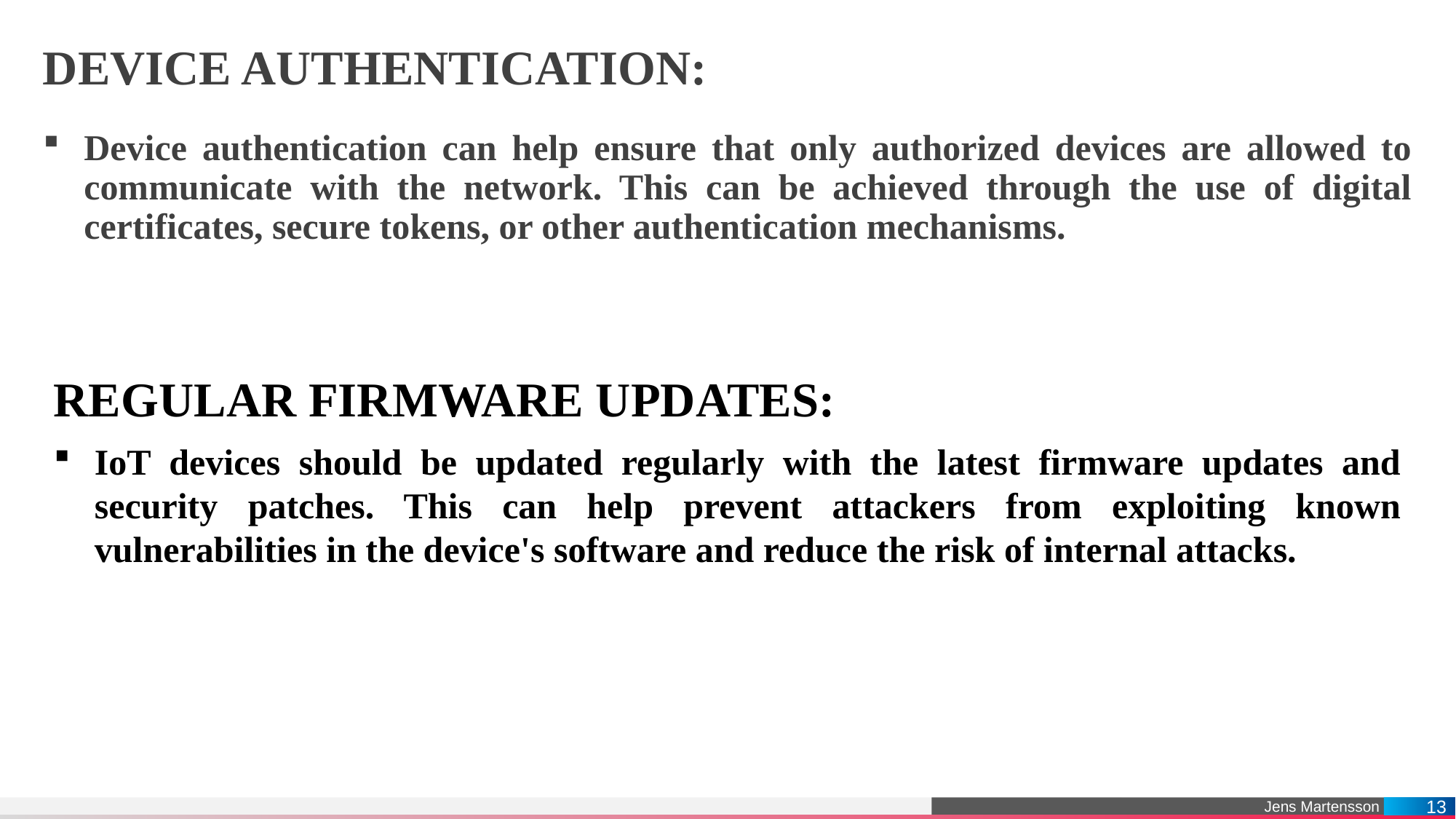

# DEVICE AUTHENTICATION:
Device authentication can help ensure that only authorized devices are allowed to communicate with the network. This can be achieved through the use of digital certificates, secure tokens, or other authentication mechanisms.
REGULAR FIRMWARE UPDATES:
IoT devices should be updated regularly with the latest firmware updates and security patches. This can help prevent attackers from exploiting known vulnerabilities in the device's software and reduce the risk of internal attacks.
13